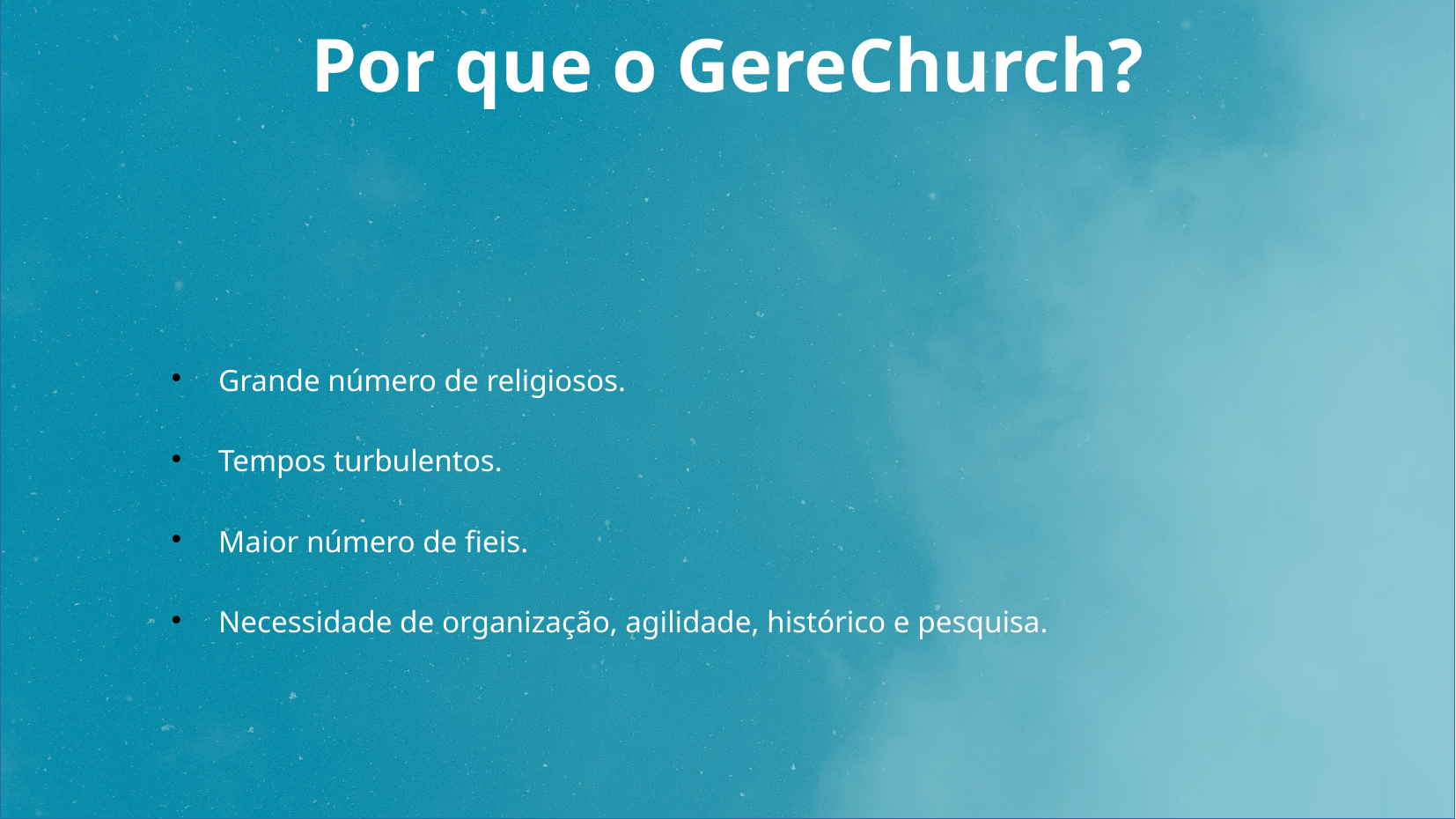

Por que o GereChurch?
# Grande número de religiosos.

Tempos turbulentos.

Maior número de fieis.

Necessidade de organização, agilidade, histórico e pesquisa.